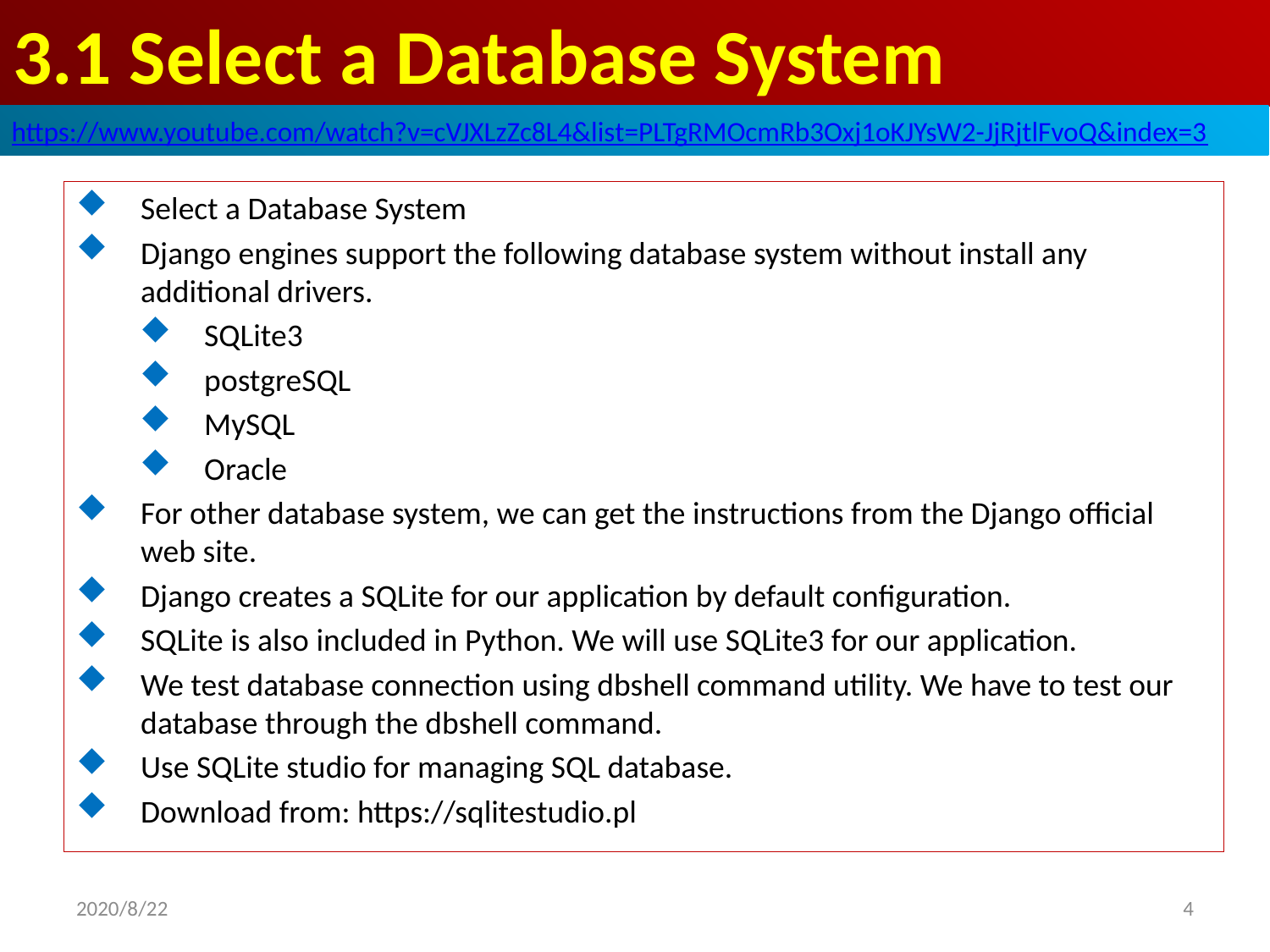

# 3.1 Select a Database System
https://www.youtube.com/watch?v=cVJXLzZc8L4&list=PLTgRMOcmRb3Oxj1oKJYsW2-JjRjtlFvoQ&index=3
Select a Database System
Django engines support the following database system without install any additional drivers.
SQLite3
postgreSQL
MySQL
Oracle
For other database system, we can get the instructions from the Django official web site.
Django creates a SQLite for our application by default configuration.
SQLite is also included in Python. We will use SQLite3 for our application.
We test database connection using dbshell command utility. We have to test our database through the dbshell command.
Use SQLite studio for managing SQL database.
Download from: https://sqlitestudio.pl
4
2020/8/22